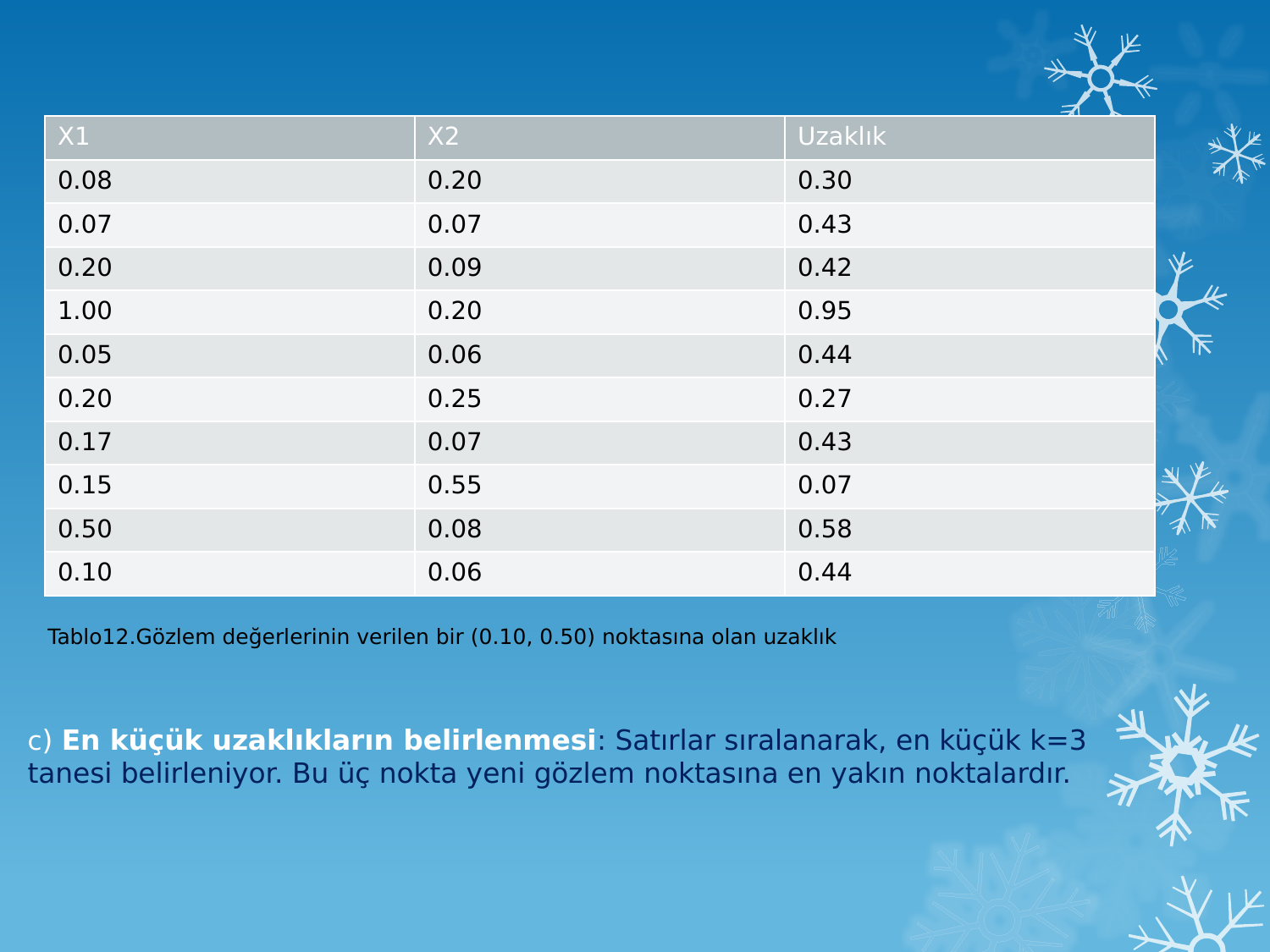

| X1 | X2 | Uzaklık |
| --- | --- | --- |
| 0.08 | 0.20 | 0.30 |
| 0.07 | 0.07 | 0.43 |
| 0.20 | 0.09 | 0.42 |
| 1.00 | 0.20 | 0.95 |
| 0.05 | 0.06 | 0.44 |
| 0.20 | 0.25 | 0.27 |
| 0.17 | 0.07 | 0.43 |
| 0.15 | 0.55 | 0.07 |
| 0.50 | 0.08 | 0.58 |
| 0.10 | 0.06 | 0.44 |
Tablo12.Gözlem değerlerinin verilen bir (0.10, 0.50) noktasına olan uzaklık
c) En küçük uzaklıkların belirlenmesi: Satırlar sıralanarak, en küçük k=3 tanesi belirleniyor. Bu üç nokta yeni gözlem noktasına en yakın noktalardır.